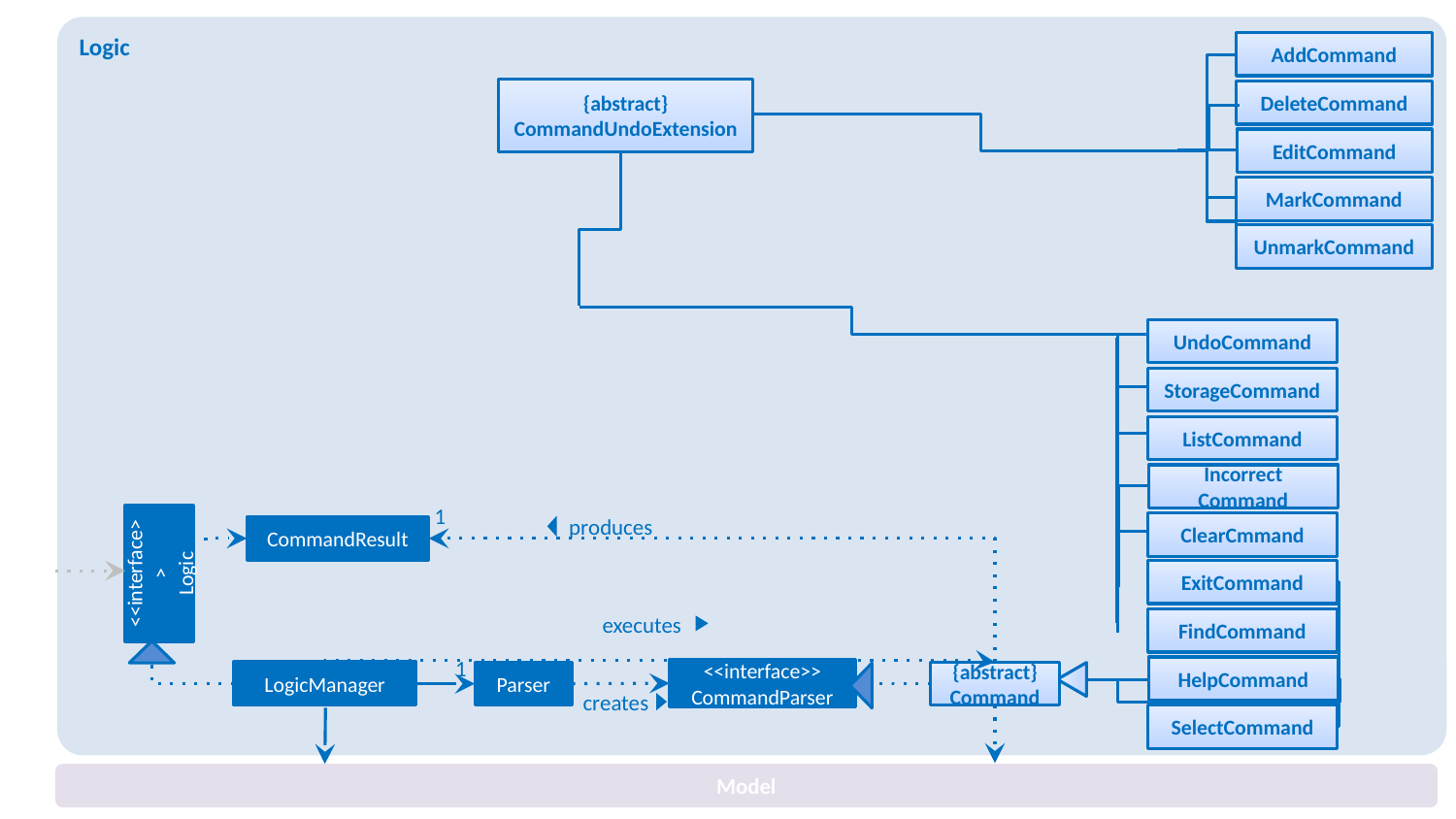

Logic
AddCommand
{abstract}
CommandUndoExtension
DeleteCommand
EditCommand
MarkCommand
UnmarkCommand
UndoCommand
StorageCommand
ListCommand
Incorrect
Command
1
ClearCmmand
produces

CommandResult
<<interface>>
Logic
ExitCommand
FindCommand
executes

1
HelpCommand
<<interface>>
CommandParser
LogicManager
{abstract}
Command
Parser

creates

SelectCommand
Model